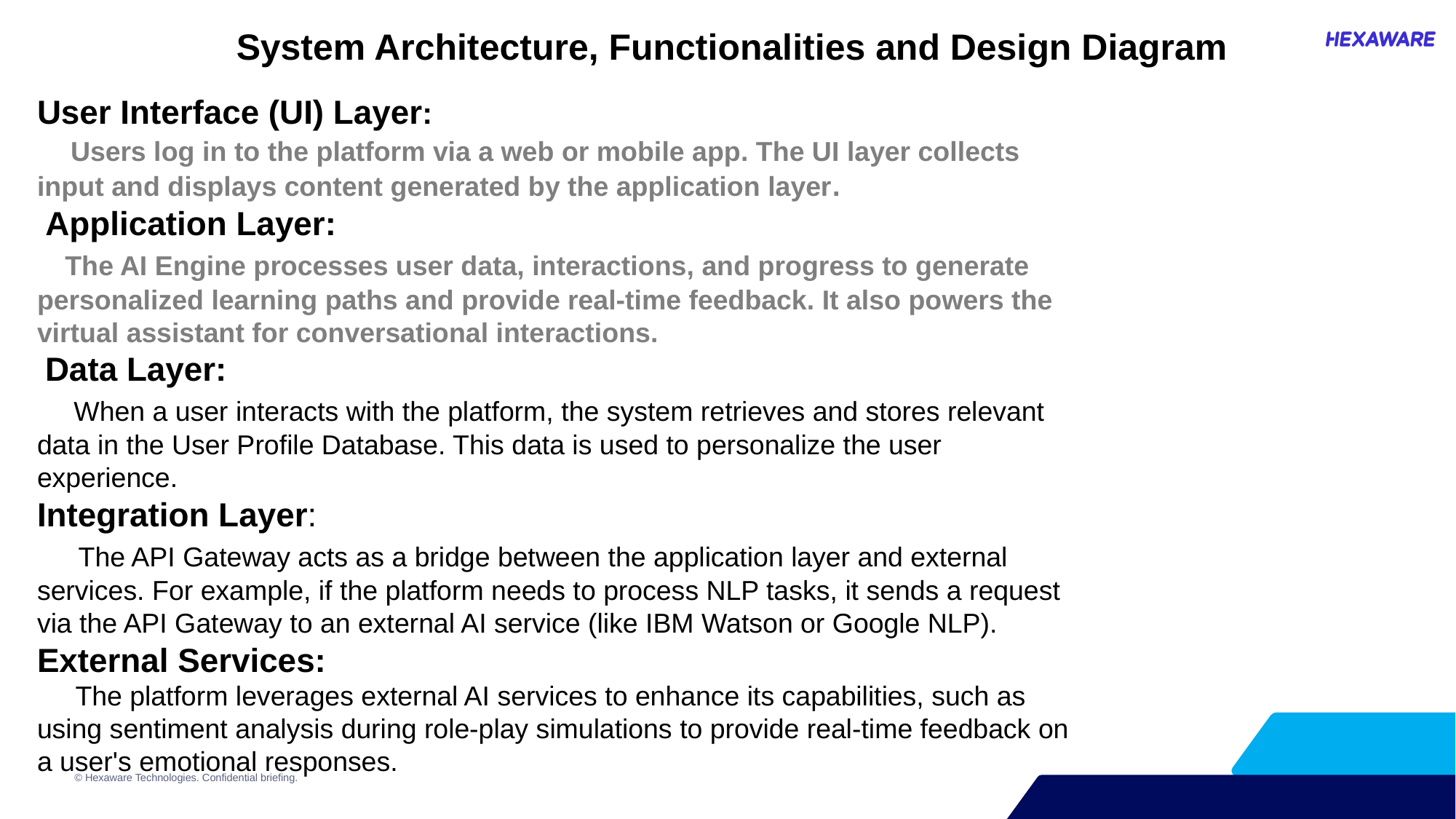

System Architecture, Functionalities and Design Diagram
User Interface (UI) Layer:
    Users log in to the platform via a web or mobile app. The UI layer collects input and displays content generated by the application layer.
 Application Layer:
   The AI Engine processes user data, interactions, and progress to generate personalized learning paths and provide real-time feedback. It also powers the virtual assistant for conversational interactions.
 Data Layer:
    When a user interacts with the platform, the system retrieves and stores relevant data in the User Profile Database. This data is used to personalize the user experience.
Integration Layer:
     The API Gateway acts as a bridge between the application layer and external services. For example, if the platform needs to process NLP tasks, it sends a request via the API Gateway to an external AI service (like IBM Watson or Google NLP).
External Services:
     The platform leverages external AI services to enhance its capabilities, such as using sentiment analysis during role-play simulations to provide real-time feedback on a user's emotional responses.